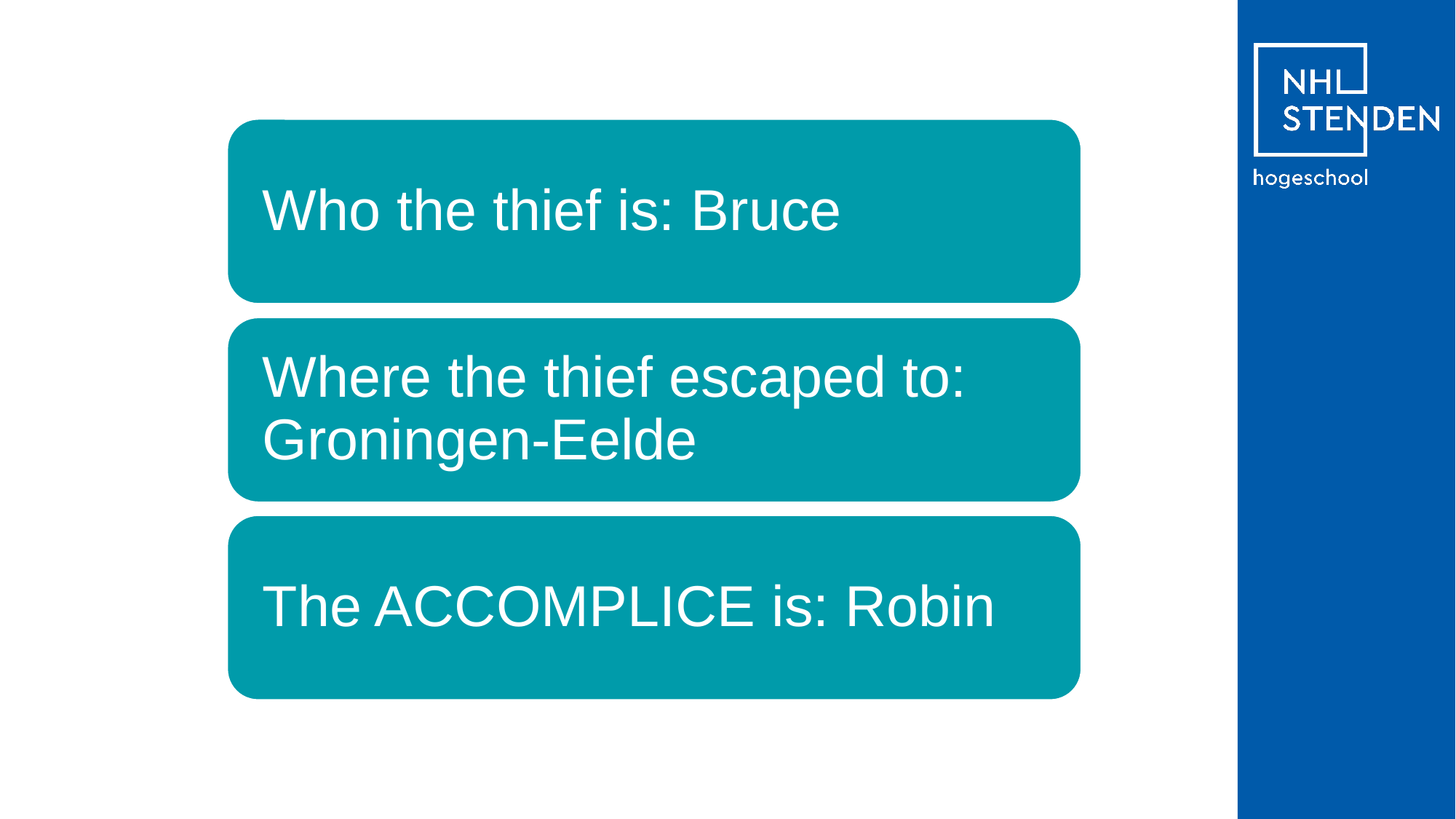

Who the thief is: Bruce
Where the thief escaped to: Groningen-Eelde
The ACCOMPLICE is: Robin